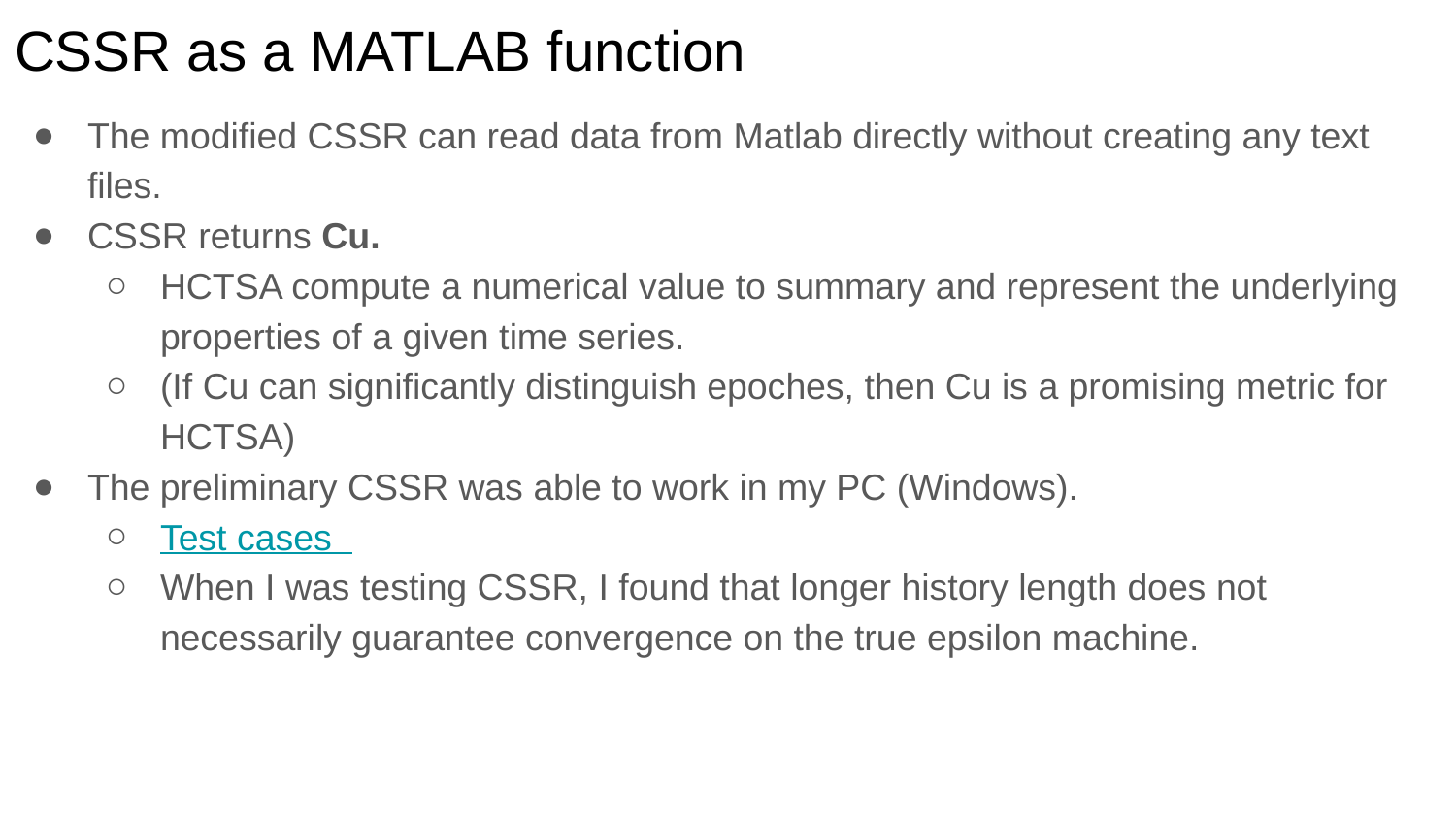

# CSSR as a MATLAB function
The modified CSSR can read data from Matlab directly without creating any text files.
CSSR returns Cu.
HCTSA compute a numerical value to summary and represent the underlying properties of a given time series.
(If Cu can significantly distinguish epoches, then Cu is a promising metric for HCTSA)
The preliminary CSSR was able to work in my PC (Windows).
Test cases
When I was testing CSSR, I found that longer history length does not necessarily guarantee convergence on the true epsilon machine.